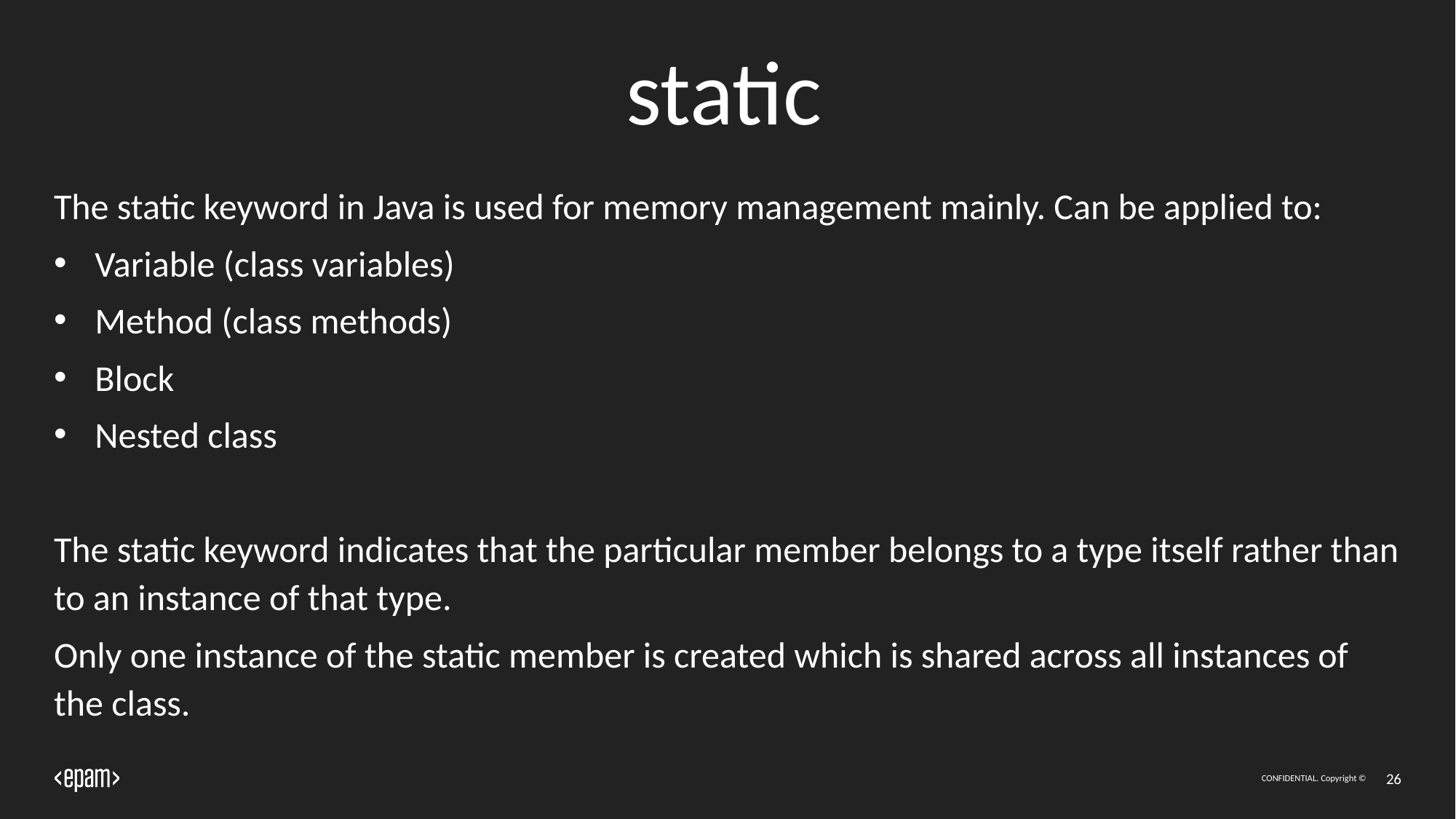

# static
The static keyword in Java is used for memory management mainly. Can be applied to:
Variable (class variables)
Method (class methods)
Block
Nested class

The static keyword indicates that the particular member belongs to a type itself rather than to an instance of that type.
Only one instance of the static member is created which is shared across all instances of the class.